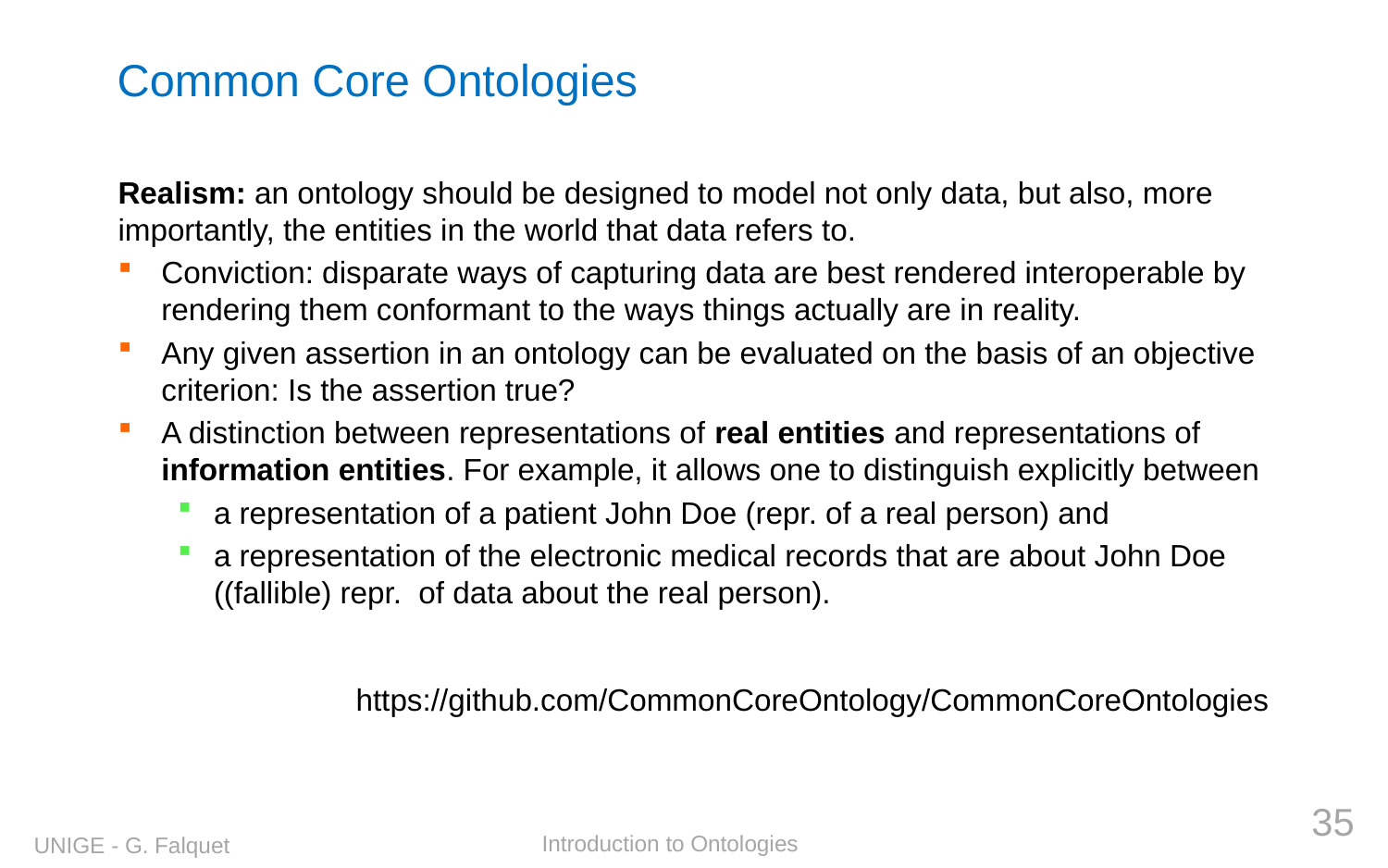

# Common Core Ontologies
Realism: an ontology should be designed to model not only data, but also, more importantly, the entities in the world that data refers to.
Conviction: disparate ways of capturing data are best rendered interoperable by rendering them conformant to the ways things actually are in reality.
Any given assertion in an ontology can be evaluated on the basis of an objective criterion: Is the assertion true?
A distinction between representations of real entities and representations of information entities. For example, it allows one to distinguish explicitly between
a representation of a patient John Doe (repr. of a real person) and
a representation of the electronic medical records that are about John Doe ((fallible) repr.  of data about the real person).

https://github.com/CommonCoreOntology/CommonCoreOntologies
35
Introduction to Ontologies
UNIGE - G. Falquet